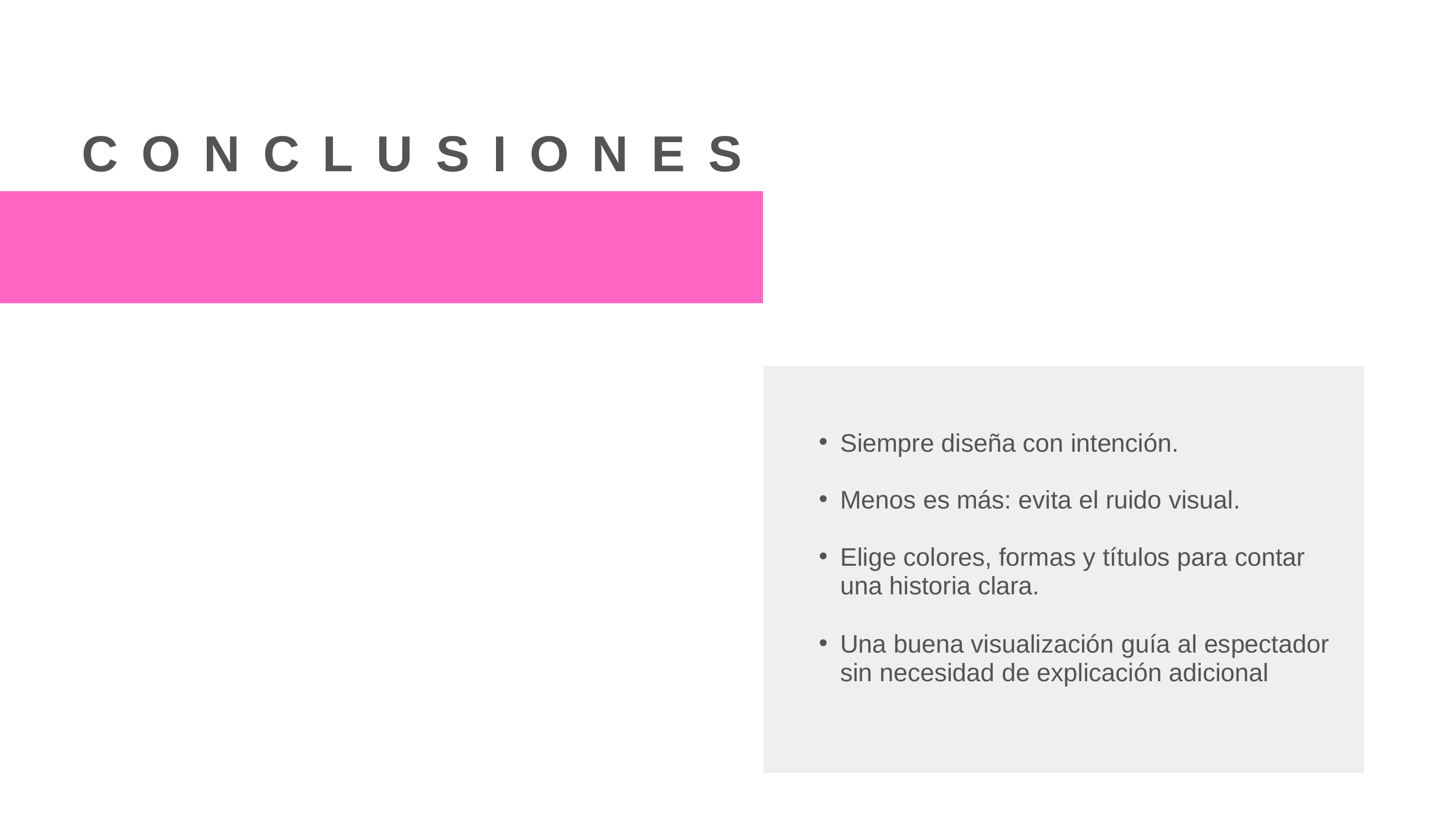

CONCLUSIONES

Siempre diseña con intención.

Menos es más: evita el ruido visual.

Elige colores, formas y títulos para contar una historia clara.

Una buena visualización guía al espectador sin necesidad de explicación adicional